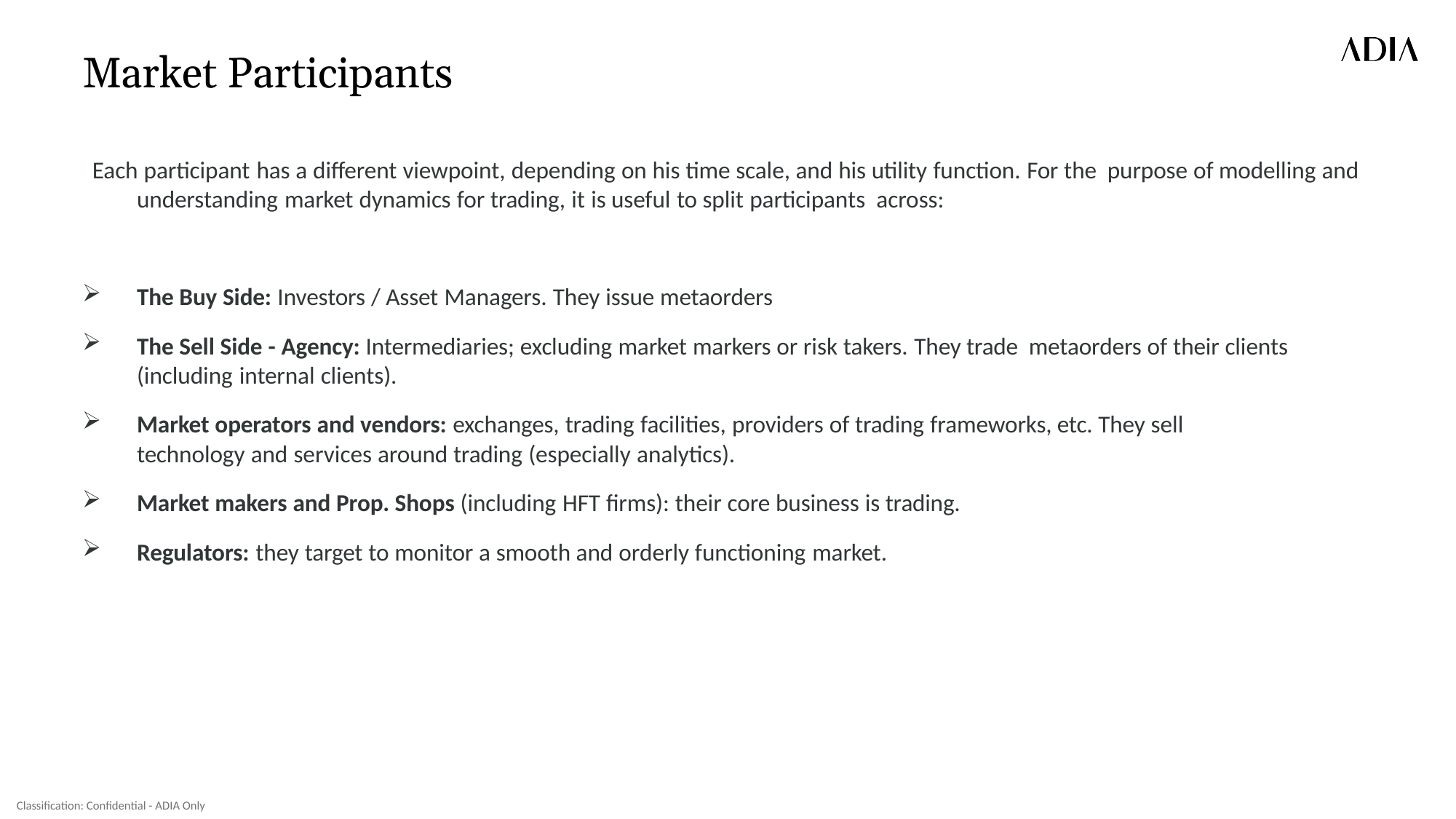

# Market Participants
Each participant has a different viewpoint, depending on his time scale, and his utility function. For the  purpose of modelling and understanding market dynamics for trading, it is useful to split participants  across:

The Buy Side: Investors / Asset Managers. They issue metaorders
The Sell Side - Agency: Intermediaries; excluding market markers or risk takers. They trade  metaorders of their clients (including internal clients).
Market operators and vendors: exchanges, trading facilities, providers of trading frameworks, etc. They sell technology and services around trading (especially analytics).
Market makers and Prop. Shops (including HFT firms): their core business is trading.
Regulators: they target to monitor a smooth and orderly functioning market.